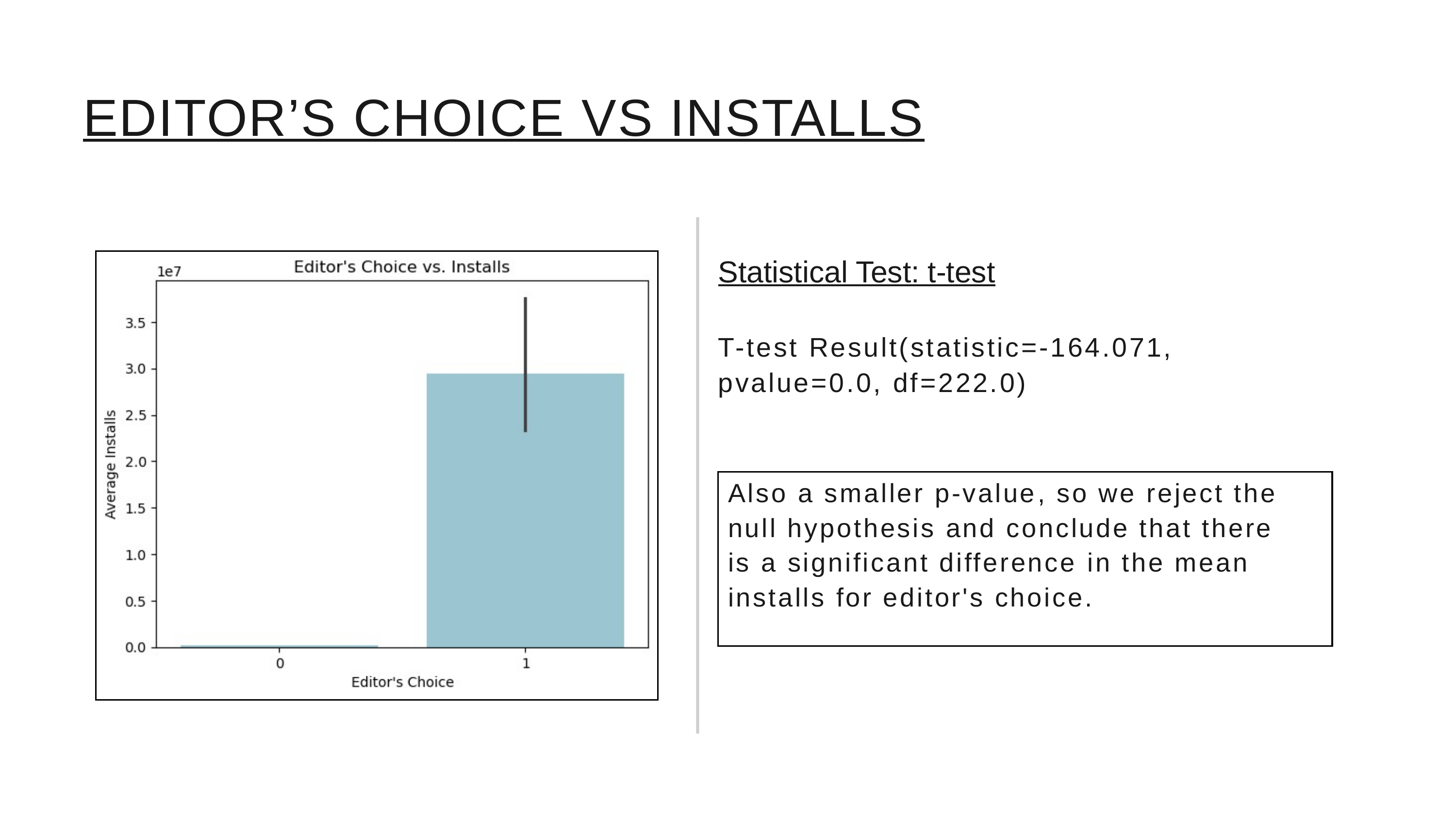

EDITOR’S CHOICE VS INSTALLS

Statistical Test: t-test

T-test Result(statistic=-164.071,
pvalue=0.0, df=222.0)

Also a smaller p-value, so we reject the null hypothesis and conclude that there is a significant difference in the mean installs for editor's choice.